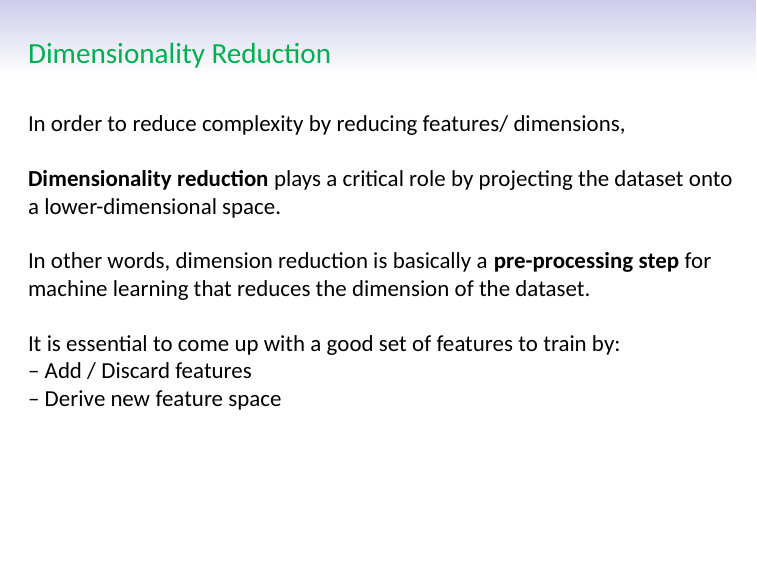

# Dimensionality Reduction
In order to reduce complexity by reducing features/ dimensions,

Dimensionality reduction plays a critical role by projecting the dataset onto a lower-dimensional space.

In other words, dimension reduction is basically a pre-processing step for machine learning that reduces the dimension of the dataset.

It is essential to come up with a good set of features to train by:
– Add / Discard features
– Derive new feature space
Dr. Malak Abdullah